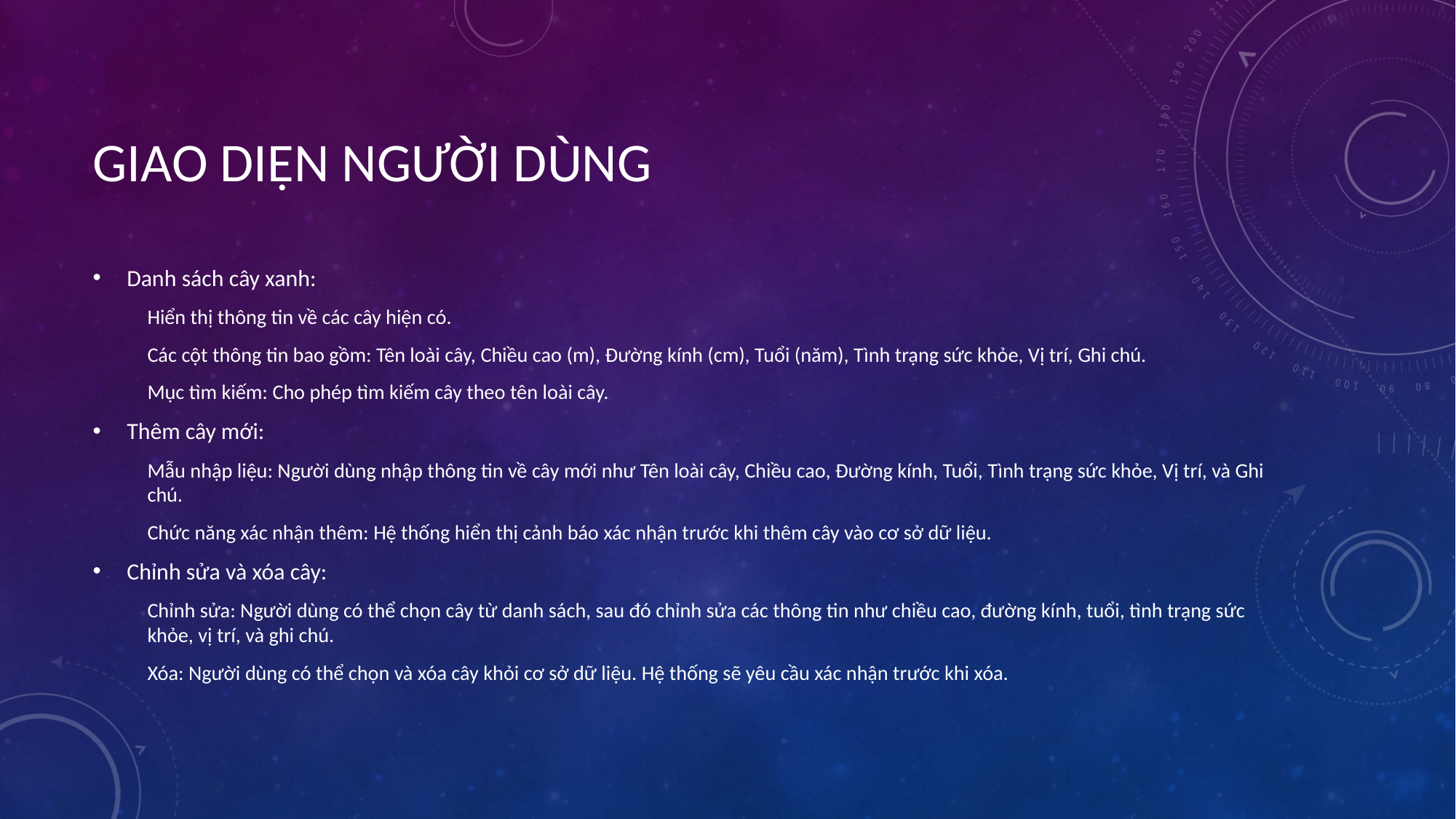

# Giao Diện Người Dùng
Danh sách cây xanh:
Hiển thị thông tin về các cây hiện có.
Các cột thông tin bao gồm: Tên loài cây, Chiều cao (m), Đường kính (cm), Tuổi (năm), Tình trạng sức khỏe, Vị trí, Ghi chú.
Mục tìm kiếm: Cho phép tìm kiếm cây theo tên loài cây.
Thêm cây mới:
Mẫu nhập liệu: Người dùng nhập thông tin về cây mới như Tên loài cây, Chiều cao, Đường kính, Tuổi, Tình trạng sức khỏe, Vị trí, và Ghi chú.
Chức năng xác nhận thêm: Hệ thống hiển thị cảnh báo xác nhận trước khi thêm cây vào cơ sở dữ liệu.
Chỉnh sửa và xóa cây:
Chỉnh sửa: Người dùng có thể chọn cây từ danh sách, sau đó chỉnh sửa các thông tin như chiều cao, đường kính, tuổi, tình trạng sức khỏe, vị trí, và ghi chú.
Xóa: Người dùng có thể chọn và xóa cây khỏi cơ sở dữ liệu. Hệ thống sẽ yêu cầu xác nhận trước khi xóa.